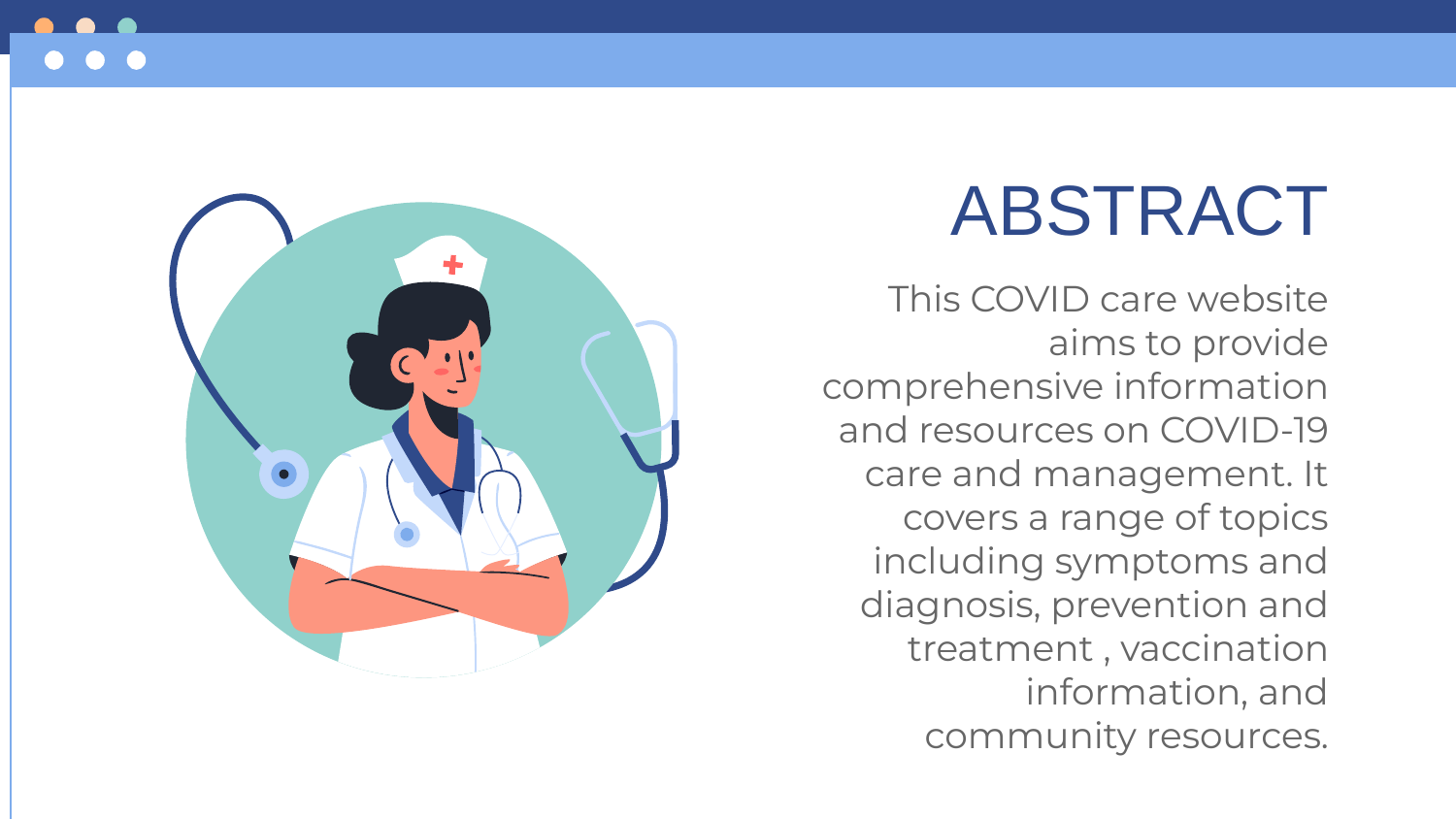

# ABSTRACT

This COVID care website aims to provide comprehensive information and resources on COVID-19 care and management. It covers a range of topics including symptoms and diagnosis, prevention and treatment , vaccination information, and community resources.